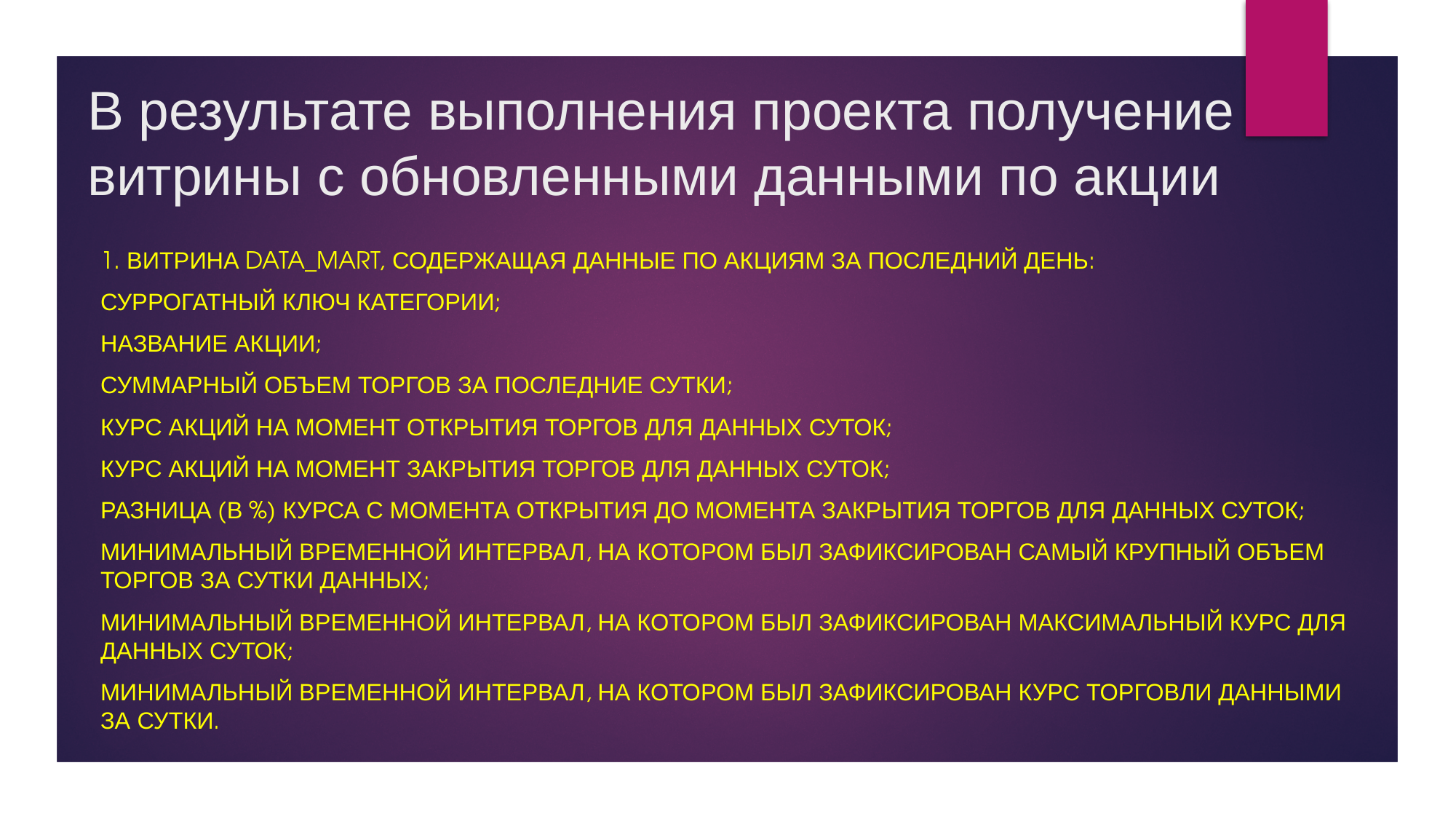

# В результате выполнения проекта получение витрины с обновленными данными по акции
1. Витрина data_mart, содержащая данные по акциям за последний день:
Суррогатный ключ категории;
Название акции;
Суммарный объем торгов за последние сутки;
Курс акций на момент открытия торгов для данных суток;
Курс акций на момент закрытия торгов для данных суток;
Разница (в %) курса с момента открытия до момента закрытия торгов для данных суток;
Минимальный временной интервал, на котором был зафиксирован самый крупный объем торгов за сутки данных;
Минимальный временной интервал, на котором был зафиксирован максимальный курс для данных суток;
Минимальный временной интервал, на котором был зафиксирован курс торговли данными за сутки.